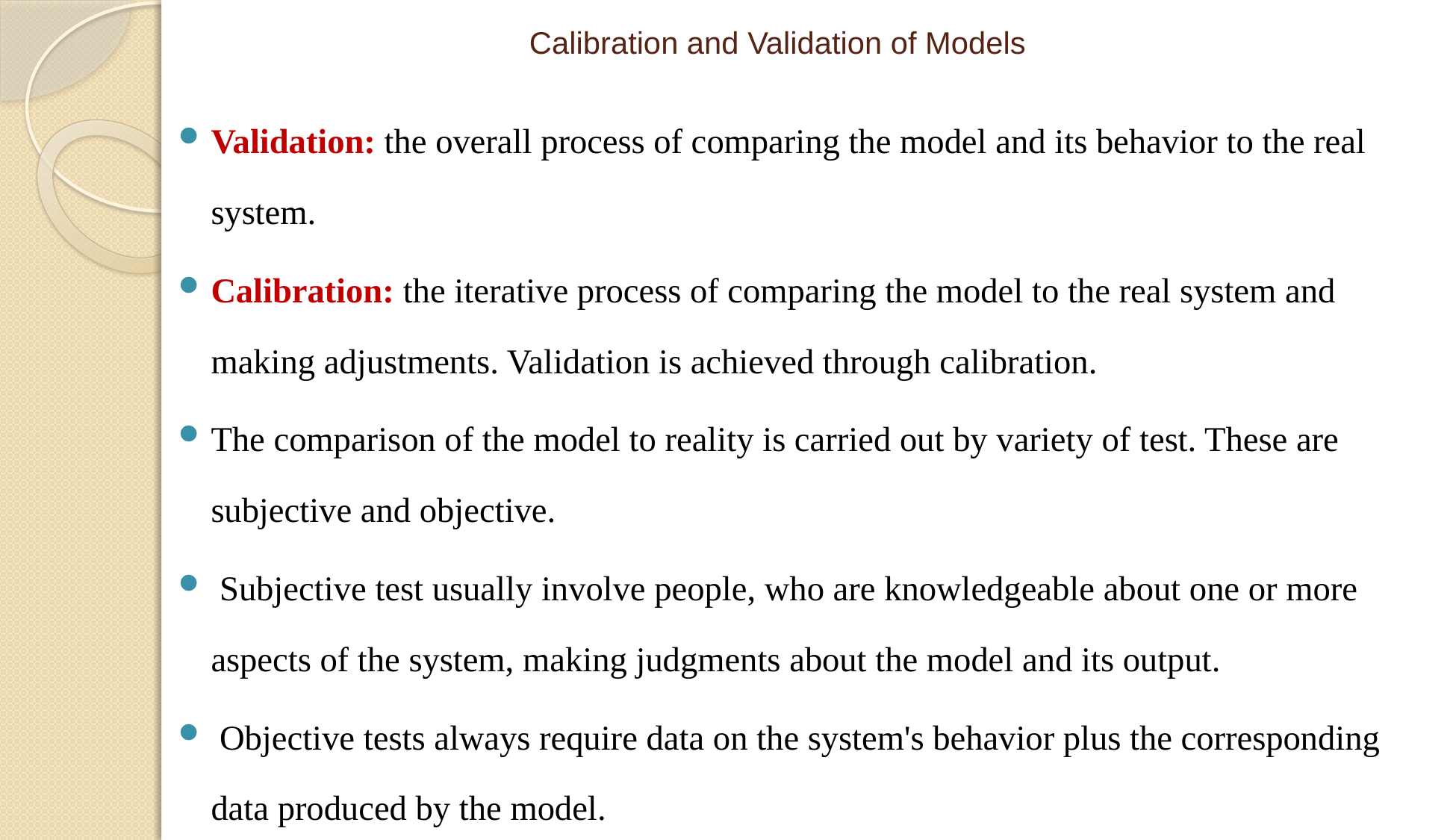

# Calibration and Validation of Models
Validation: the overall process of comparing the model and its behavior to the real system.
Calibration: the iterative process of comparing the model to the real system and making adjustments. Validation is achieved through calibration.
The comparison of the model to reality is carried out by variety of test. These are  subjective and objective.
 Subjective test usually involve people, who are knowledgeable about one or more aspects of the system, making judgments about the model and its output.
 Objective tests always require data on the system's behavior plus the corresponding data produced by the model.